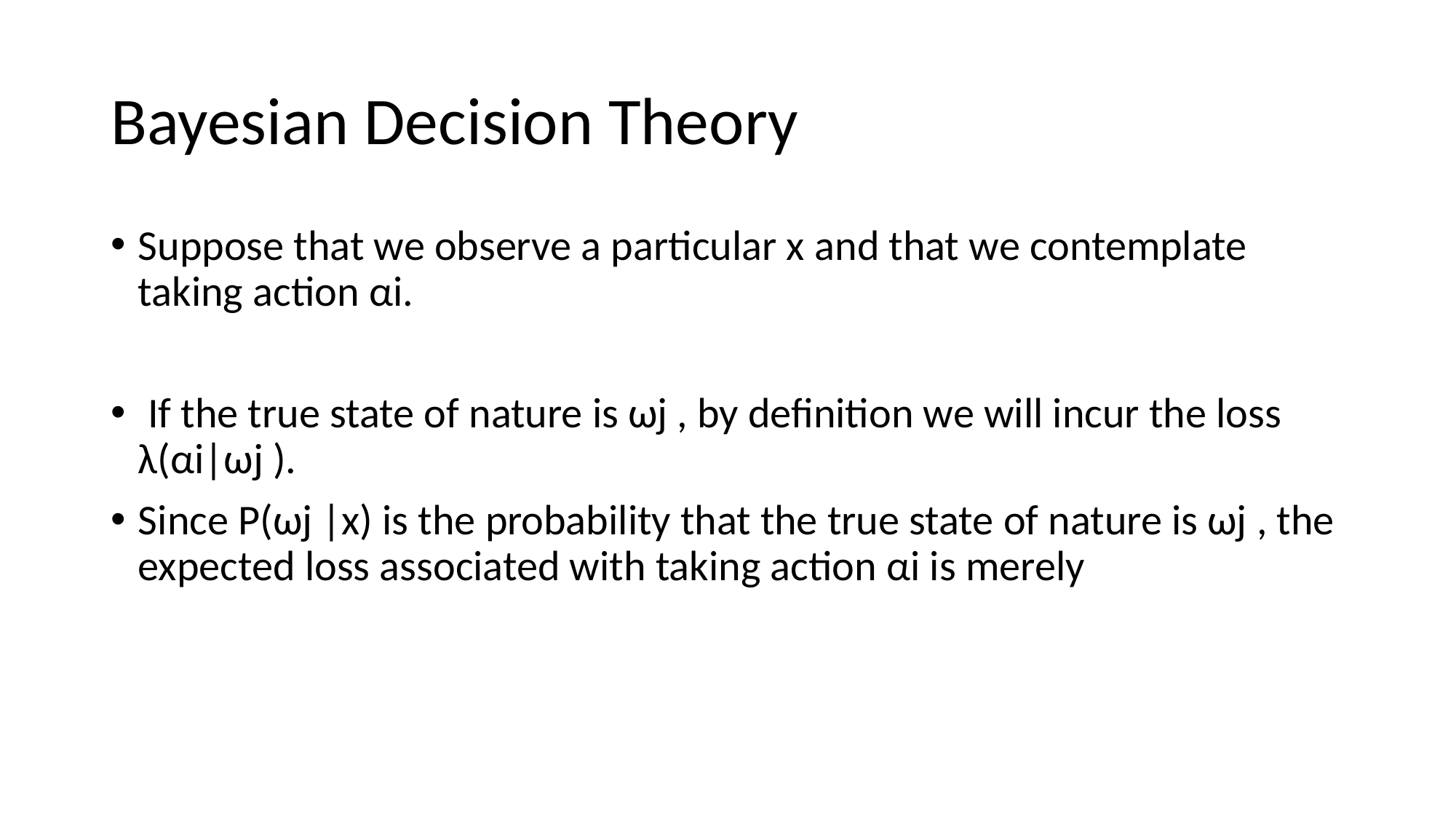

# Bayesian Decision Theory
Suppose that we observe a particular x and that we contemplate taking action αi.

 If the true state of nature is ωj , by definition we will incur the loss λ(αi|ωj ).
Since P(ωj |x) is the probability that the true state of nature is ωj , the expected loss associated with taking action αi is merely